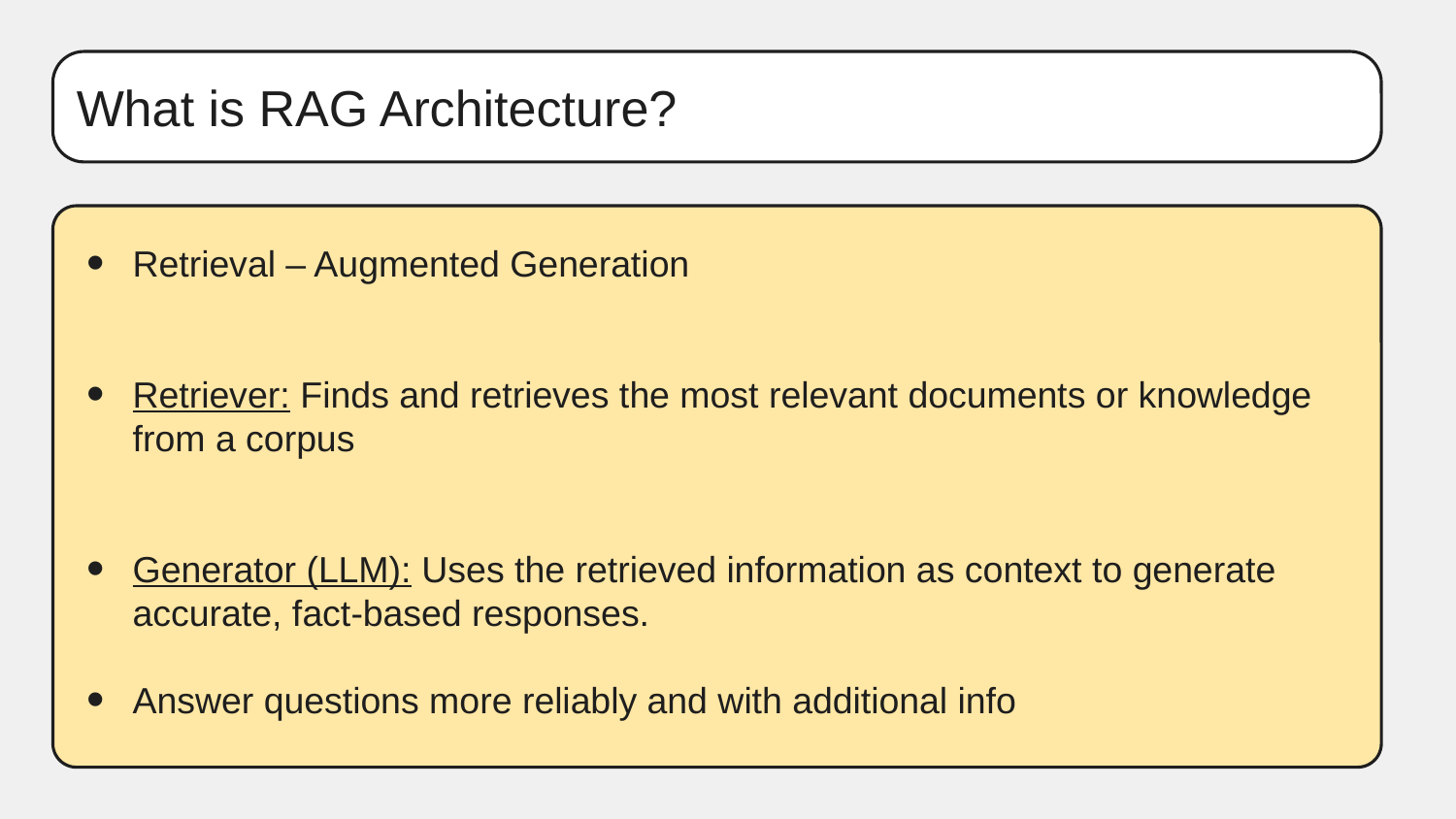

What is RAG Architecture?

Retrieval – Augmented Generation

Retriever: Finds and retrieves the most relevant documents or knowledge from a corpus

Generator (LLM): Uses the retrieved information as context to generate accurate, fact-based responses.

Answer questions more reliably and with additional info